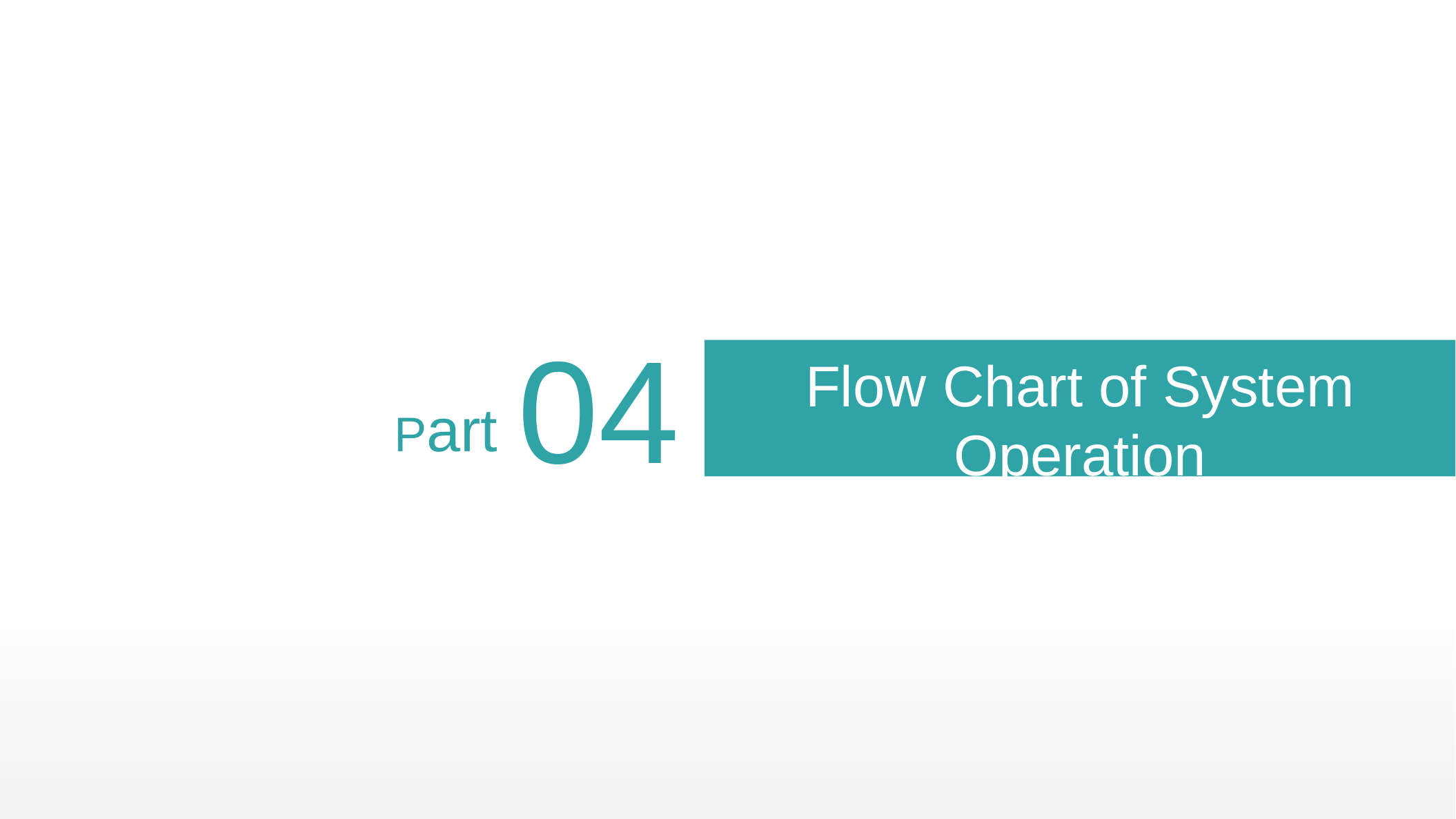

04

Flow Chart of System Operation
Part